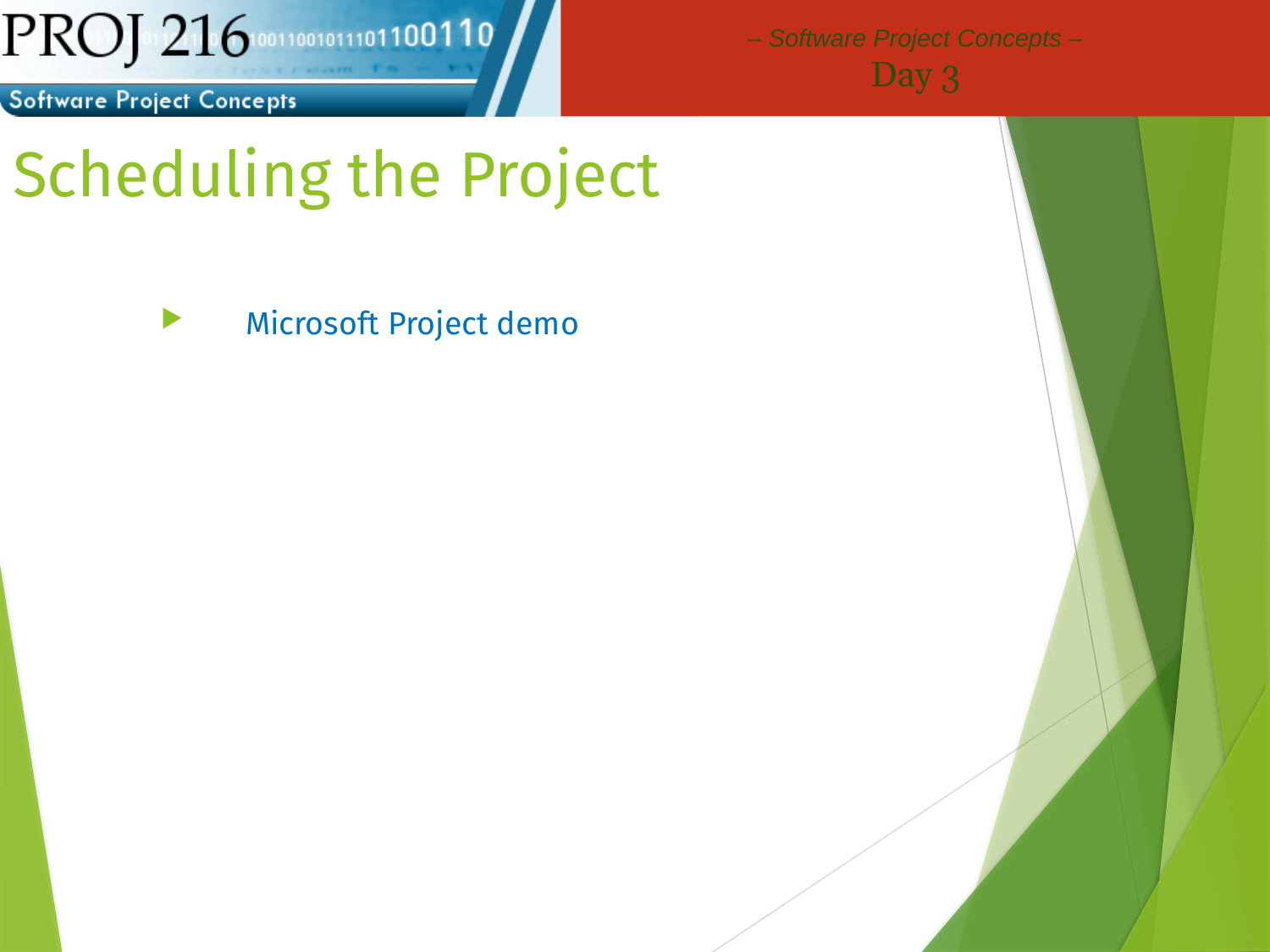

# Scheduling the Project
Microsoft Project demo